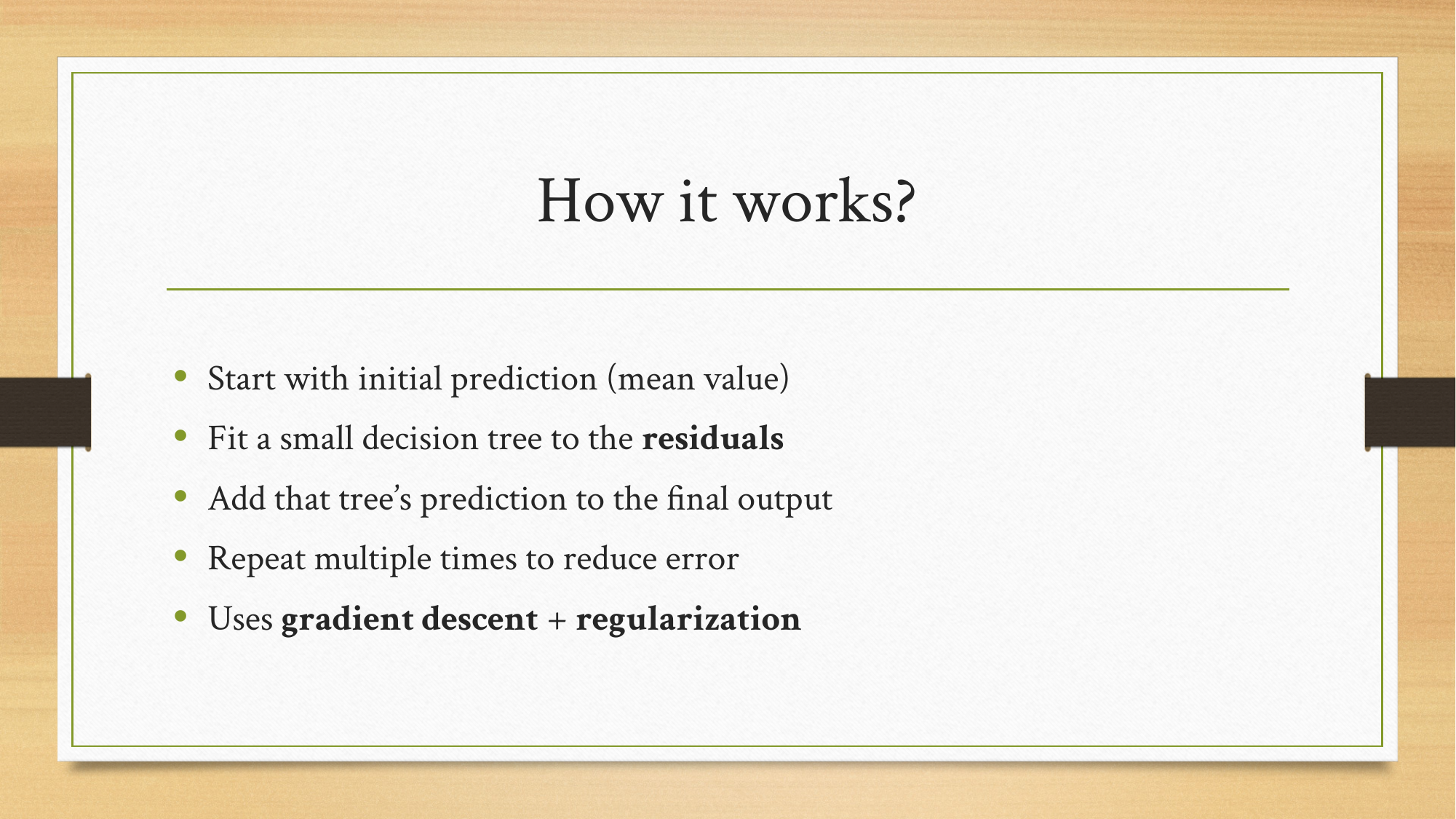

# How it works?
Start with initial prediction (mean value)
Fit a small decision tree to the residuals
Add that tree’s prediction to the final output
Repeat multiple times to reduce error
Uses gradient descent + regularization